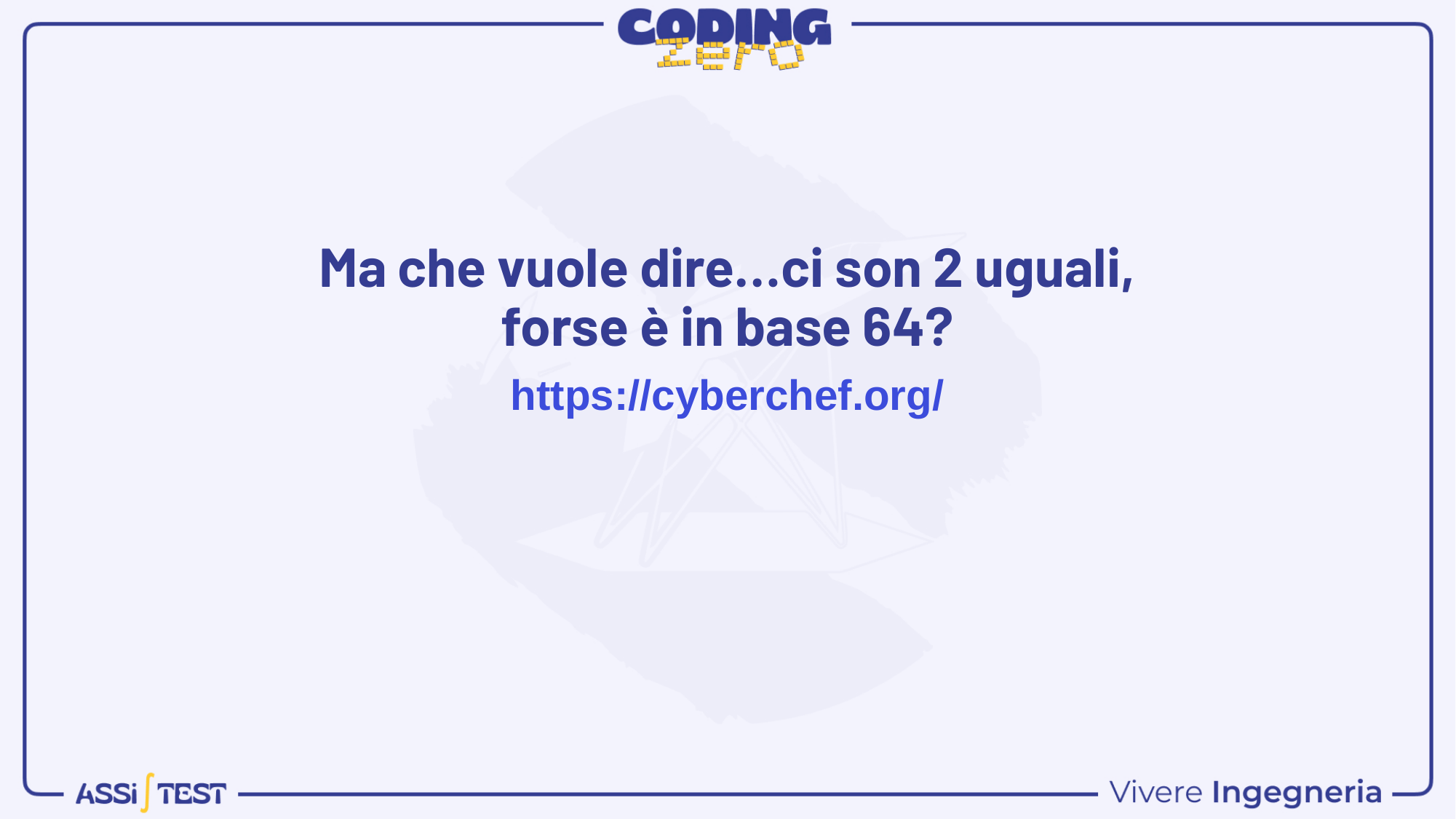

# Ma che vuole dire…ci son 2 uguali, forse è in base 64?
https://cyberchef.org/